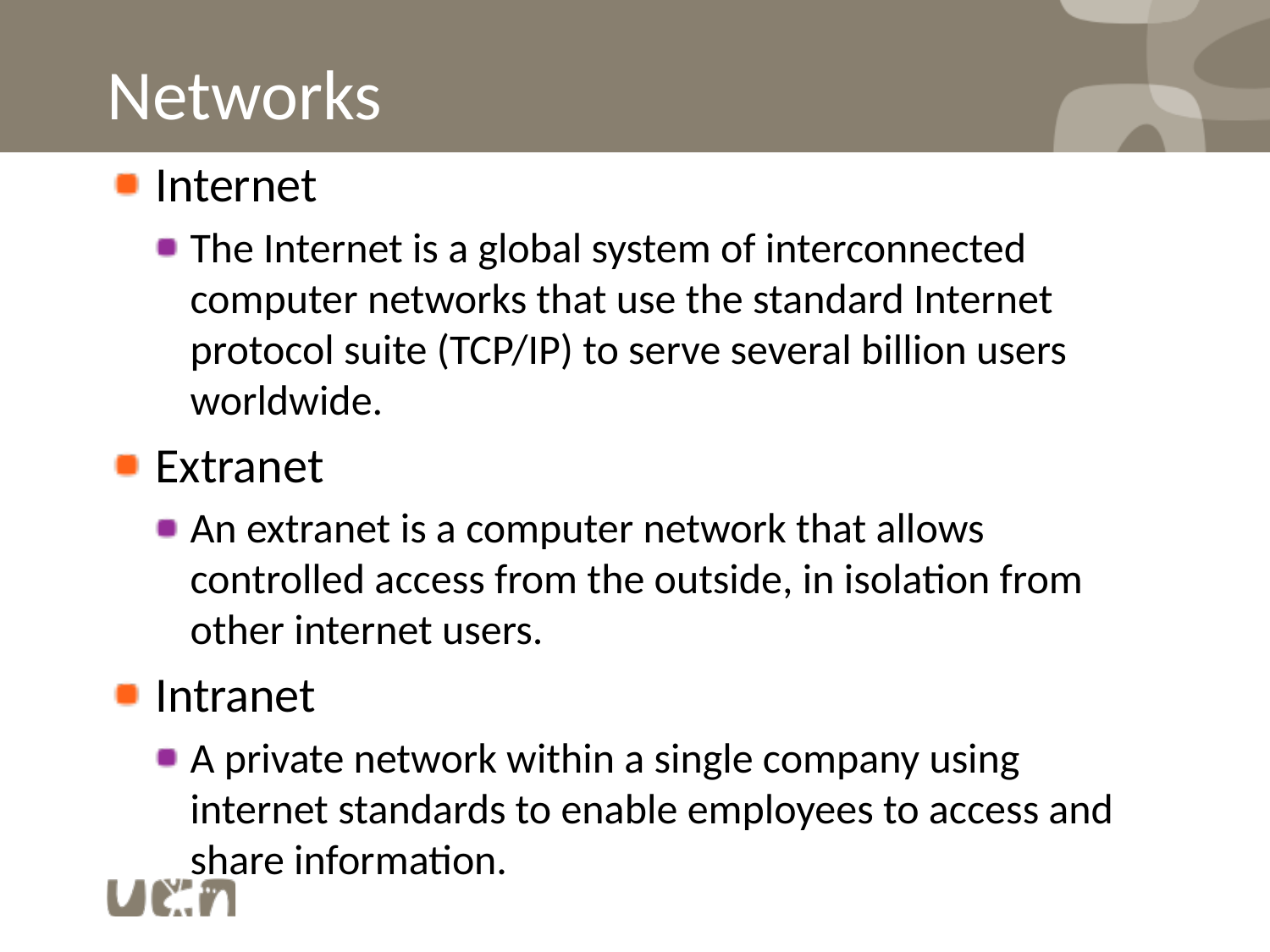

# Networks
Internet
The Internet is a global system of interconnected computer networks that use the standard Internet protocol suite (TCP/IP) to serve several billion users worldwide.
Extranet
An extranet is a computer network that allows controlled access from the outside, in isolation from other internet users.
Intranet
A private network within a single company using internet standards to enable employees to access and share information.